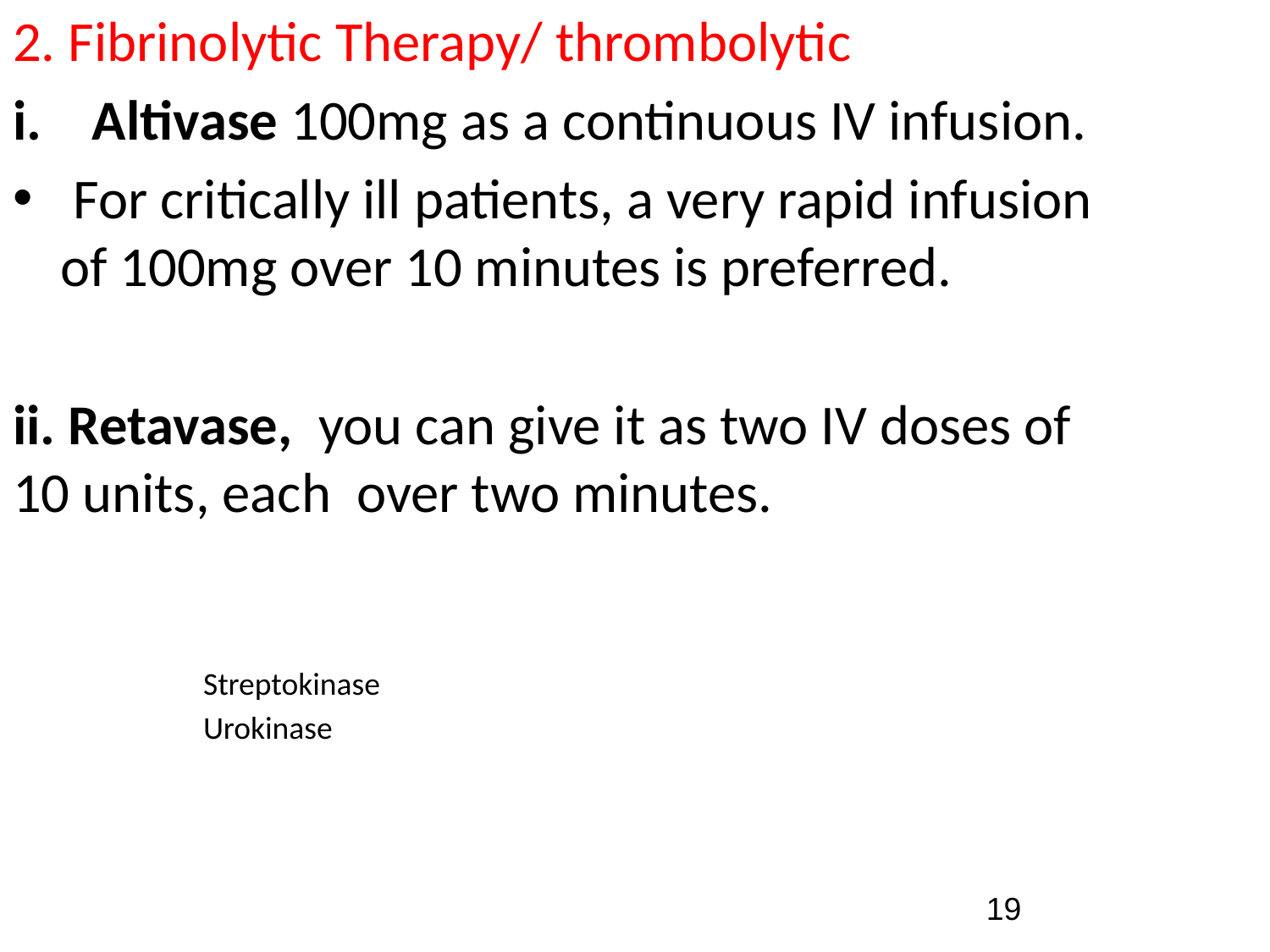

2. Fibrinolytic Therapy/ thrombolytic
Altivase 100mg as a continuous IV infusion.
 For critically ill patients, a very rapid infusion of 100mg over 10 minutes is preferred.

ii. Retavase,  you can give it as two IV doses of 10 units, each  over two minutes.

Streptokinase
Urokinase
19